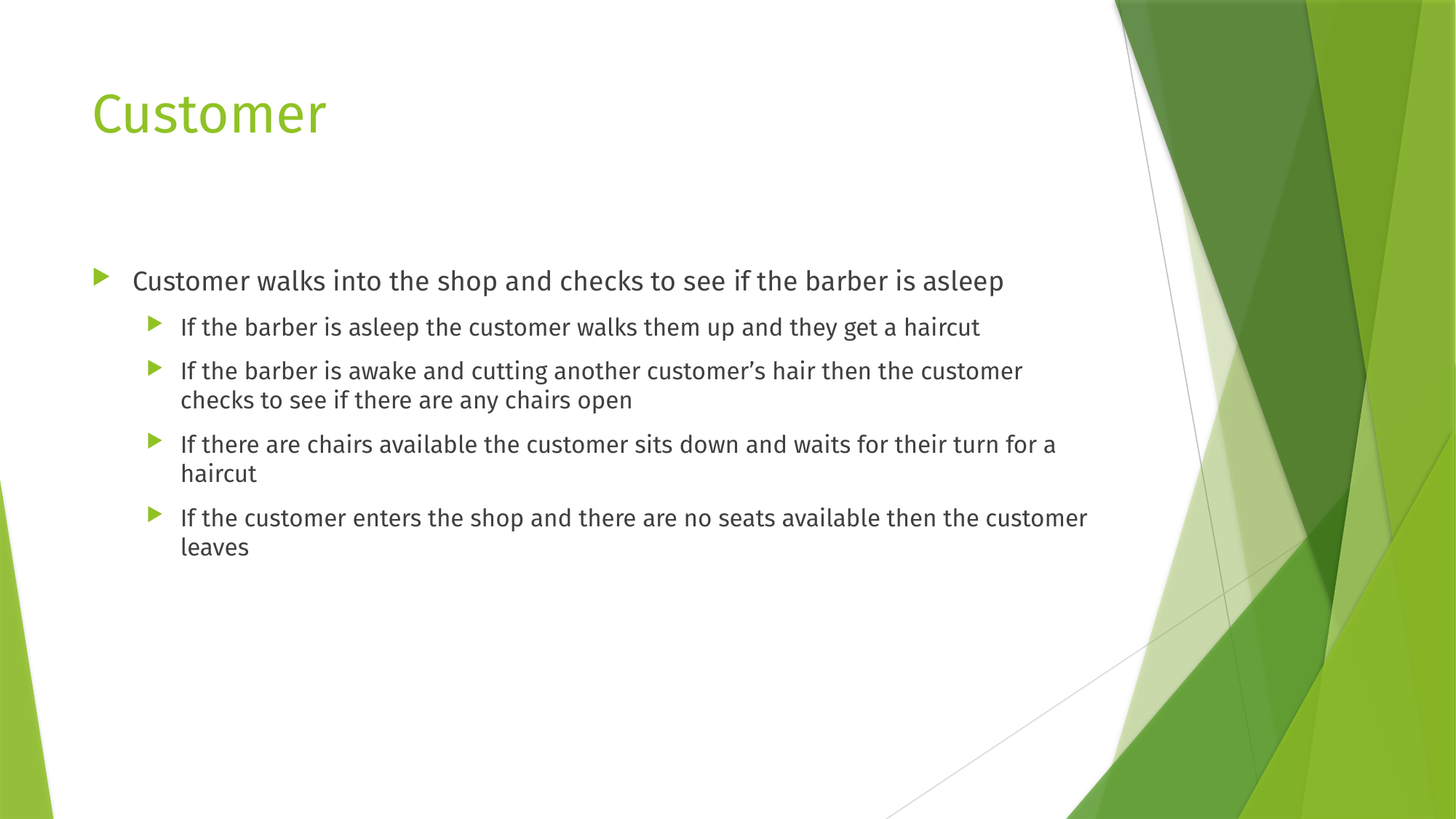

# Customer
Customer walks into the shop and checks to see if the barber is asleep
If the barber is asleep the customer walks them up and they get a haircut
If the barber is awake and cutting another customer’s hair then the customer checks to see if there are any chairs open
If there are chairs available the customer sits down and waits for their turn for a haircut
If the customer enters the shop and there are no seats available then the customer leaves